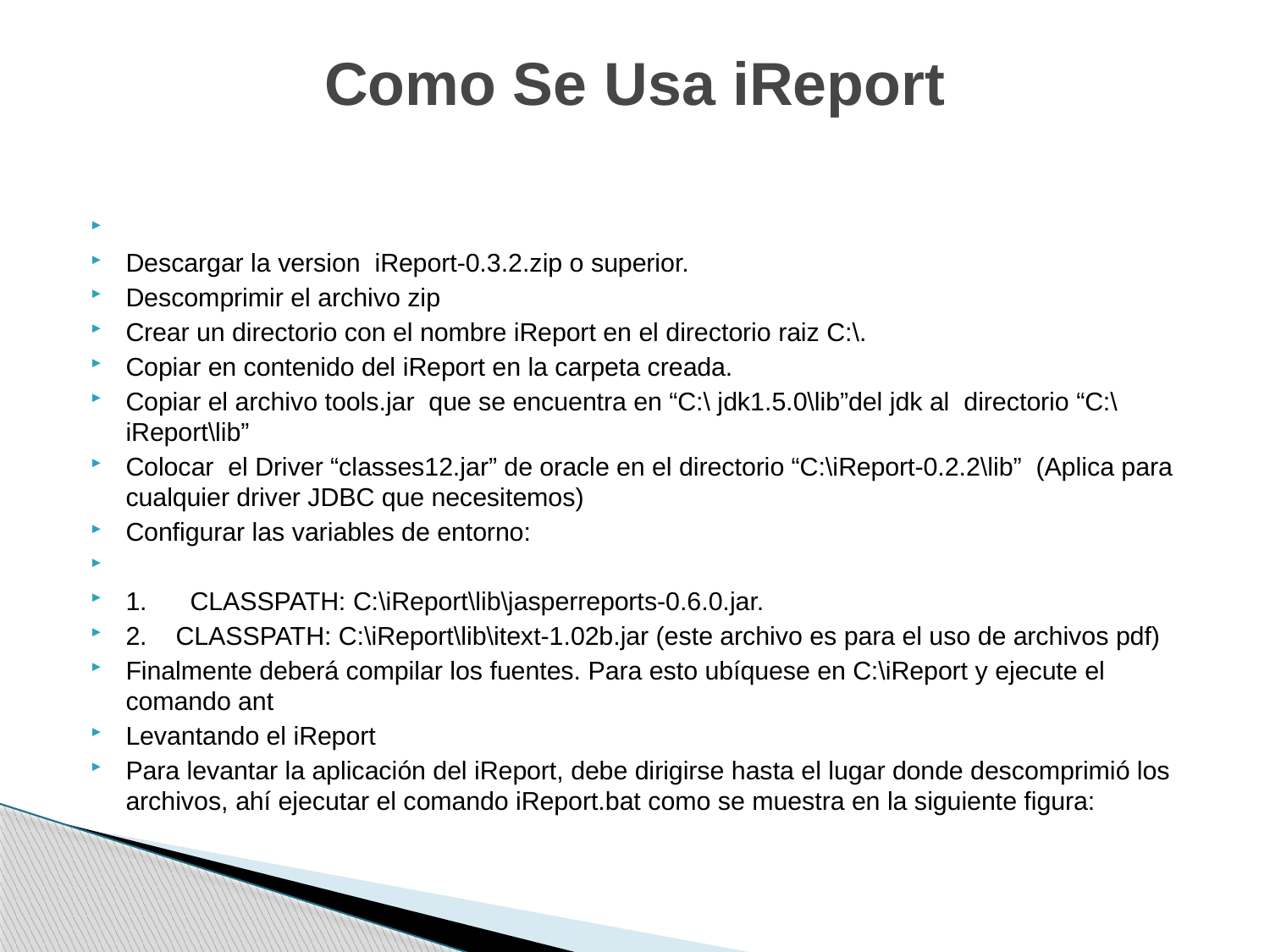

# Como Se Usa iReport

Descargar la version  iReport-0.3.2.zip o superior.
Descomprimir el archivo zip
Crear un directorio con el nombre iReport en el directorio raiz C:\.
Copiar en contenido del iReport en la carpeta creada.
Copiar el archivo tools.jar  que se encuentra en “C:\ jdk1.5.0\lib”del jdk al  directorio “C:\iReport\lib”
Colocar  el Driver “classes12.jar” de oracle en el directorio “C:\iReport-0.2.2\lib”  (Aplica para cualquier driver JDBC que necesitemos)
Configurar las variables de entorno:

1.      CLASSPATH: C:\iReport\lib\jasperreports-0.6.0.jar.
2.    CLASSPATH: C:\iReport\lib\itext-1.02b.jar (este archivo es para el uso de archivos pdf)
Finalmente deberá compilar los fuentes. Para esto ubíquese en C:\iReport y ejecute el comando ant
Levantando el iReport
Para levantar la aplicación del iReport, debe dirigirse hasta el lugar donde descomprimió los archivos, ahí ejecutar el comando iReport.bat como se muestra en la siguiente figura: